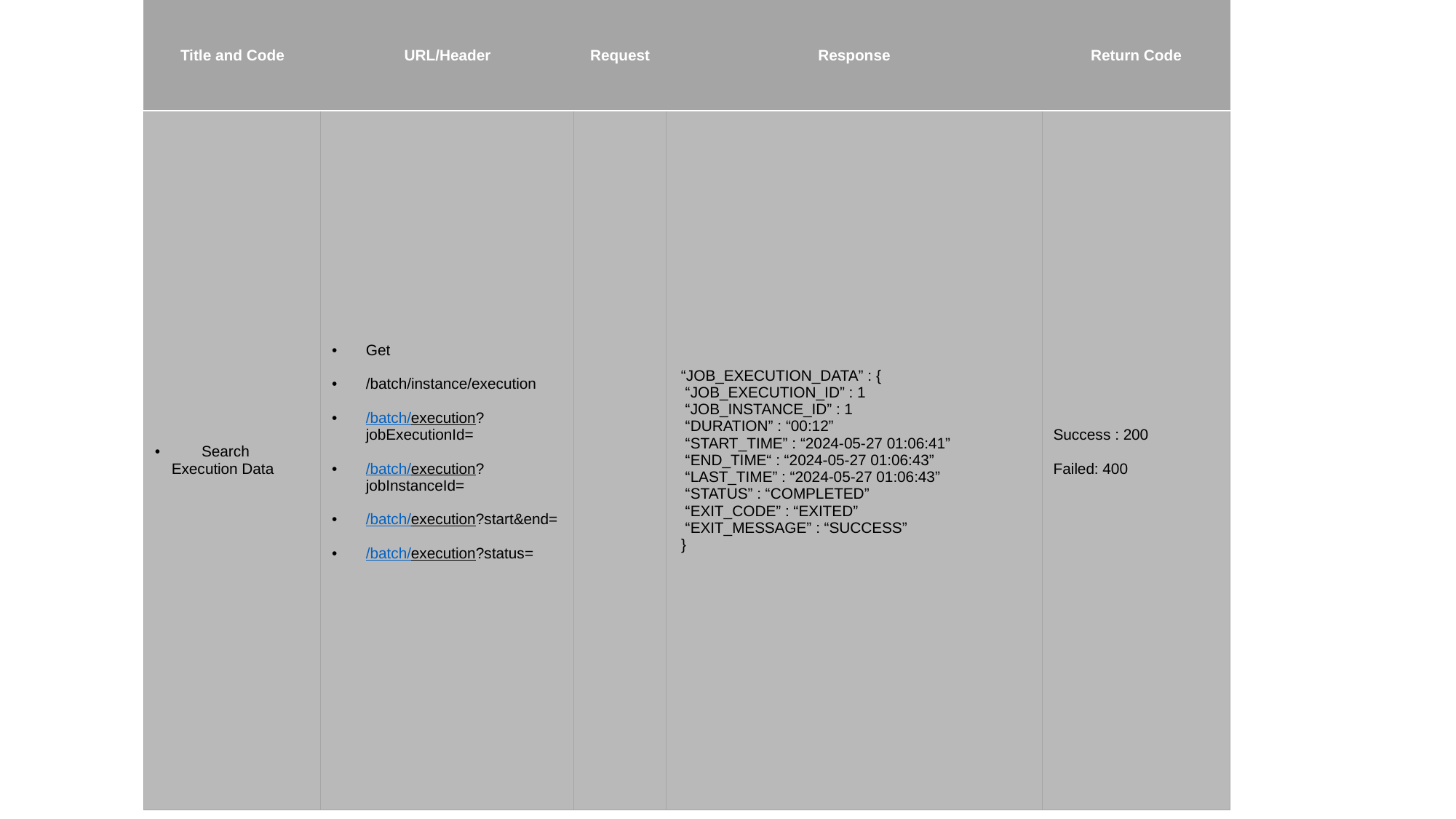

| Title and Code | URL/Header | Request | Response | Return Code |
| --- | --- | --- | --- | --- |
| Search Execution Data | Get /batch/instance/execution /batch/execution?jobExecutionId= /batch/execution?jobInstanceId= /batch/execution?start&end= /batch/execution?status= |  | “JOB\_EXECUTION\_DATA” : { “JOB\_EXECUTION\_ID” : 1 “JOB\_INSTANCE\_ID” : 1 “DURATION” : “00:12” “START\_TIME” : “2024-05-27 01:06:41” “END\_TIME“ : “2024-05-27 01:06:43” “LAST\_TIME” : “2024-05-27 01:06:43” “STATUS” : “COMPLETED” “EXIT\_CODE” : “EXITED” “EXIT\_MESSAGE” : “SUCCESS” } | Success : 200 Failed: 400 |